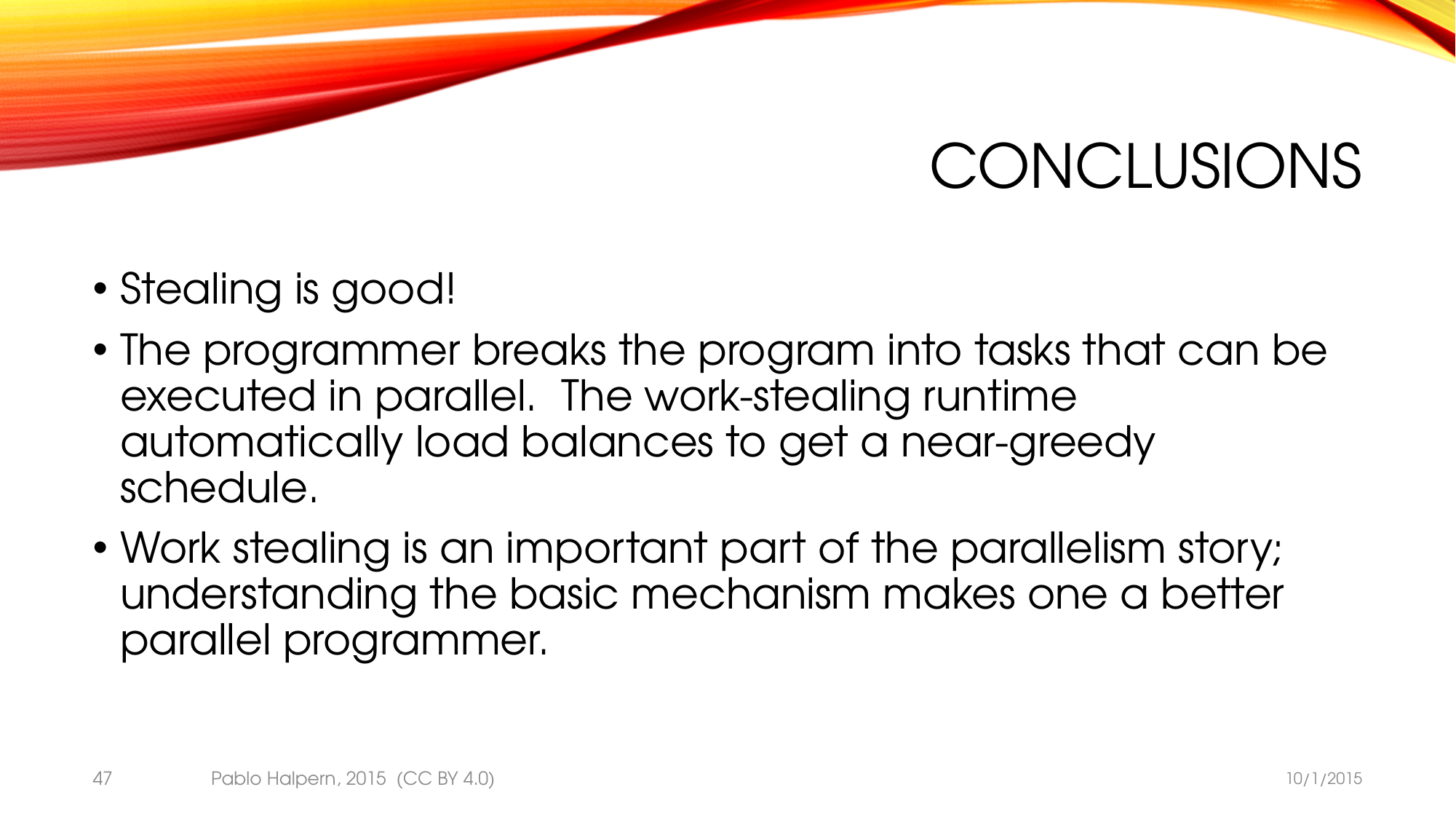

# Conclusions
Stealing is good!
The programmer breaks the program into tasks that can be executed in parallel.  The work-stealing runtime automatically load balances to get a near-greedy schedule.
Work stealing is an important part of the parallelism story; understanding the basic mechanism makes one a better parallel programmer.
47
Pablo Halpern, 2015  (CC BY 4.0)
10/1/2015